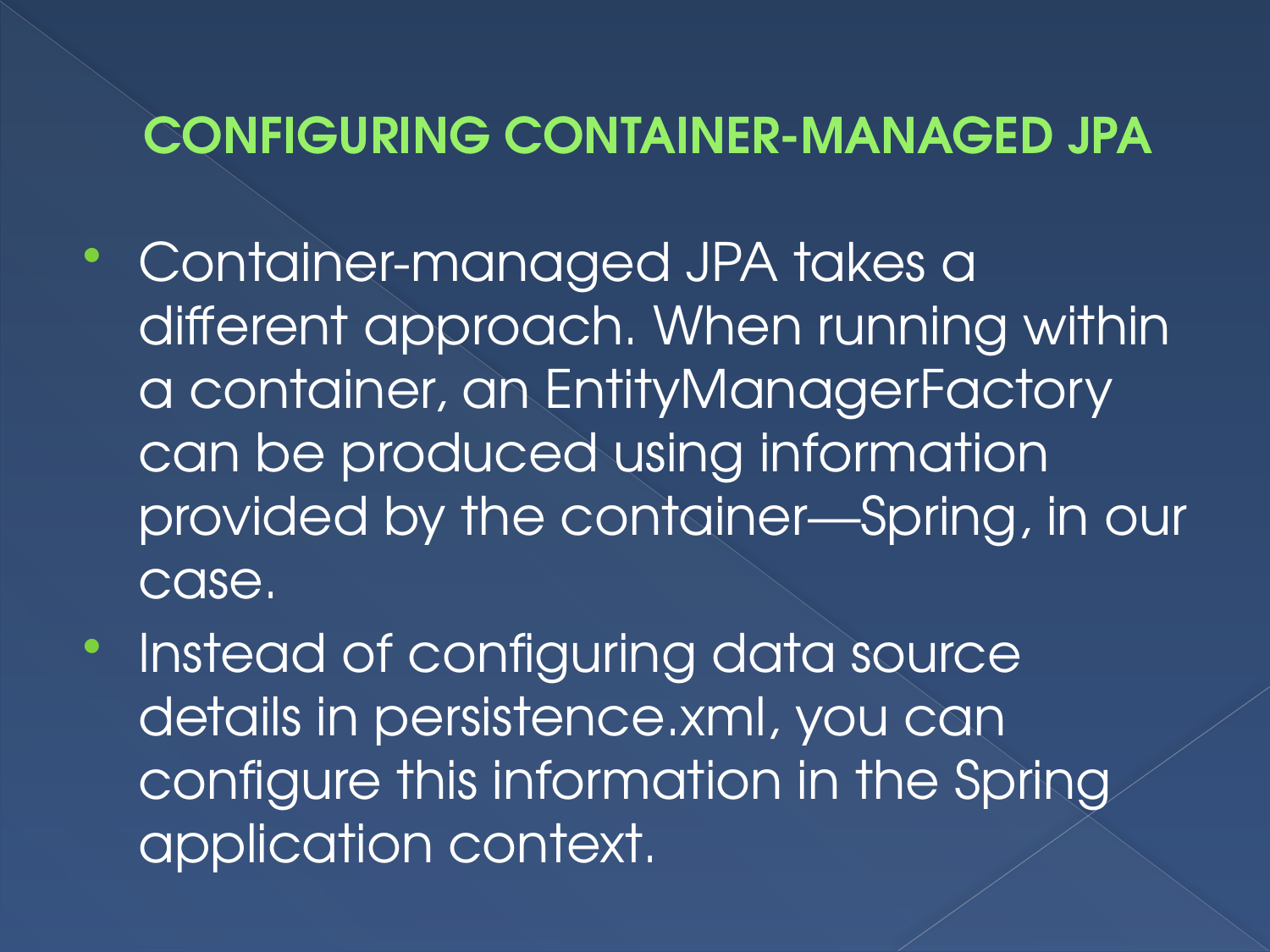

# CONFIGURING CONTAINER-MANAGED JPA
Container-managed JPA takes a different approach. When running within a container, an EntityManagerFactory can be produced using information provided by the container—Spring, in our case.
Instead of configuring data source details in persistence.xml, you can configure this information in the Spring application context.